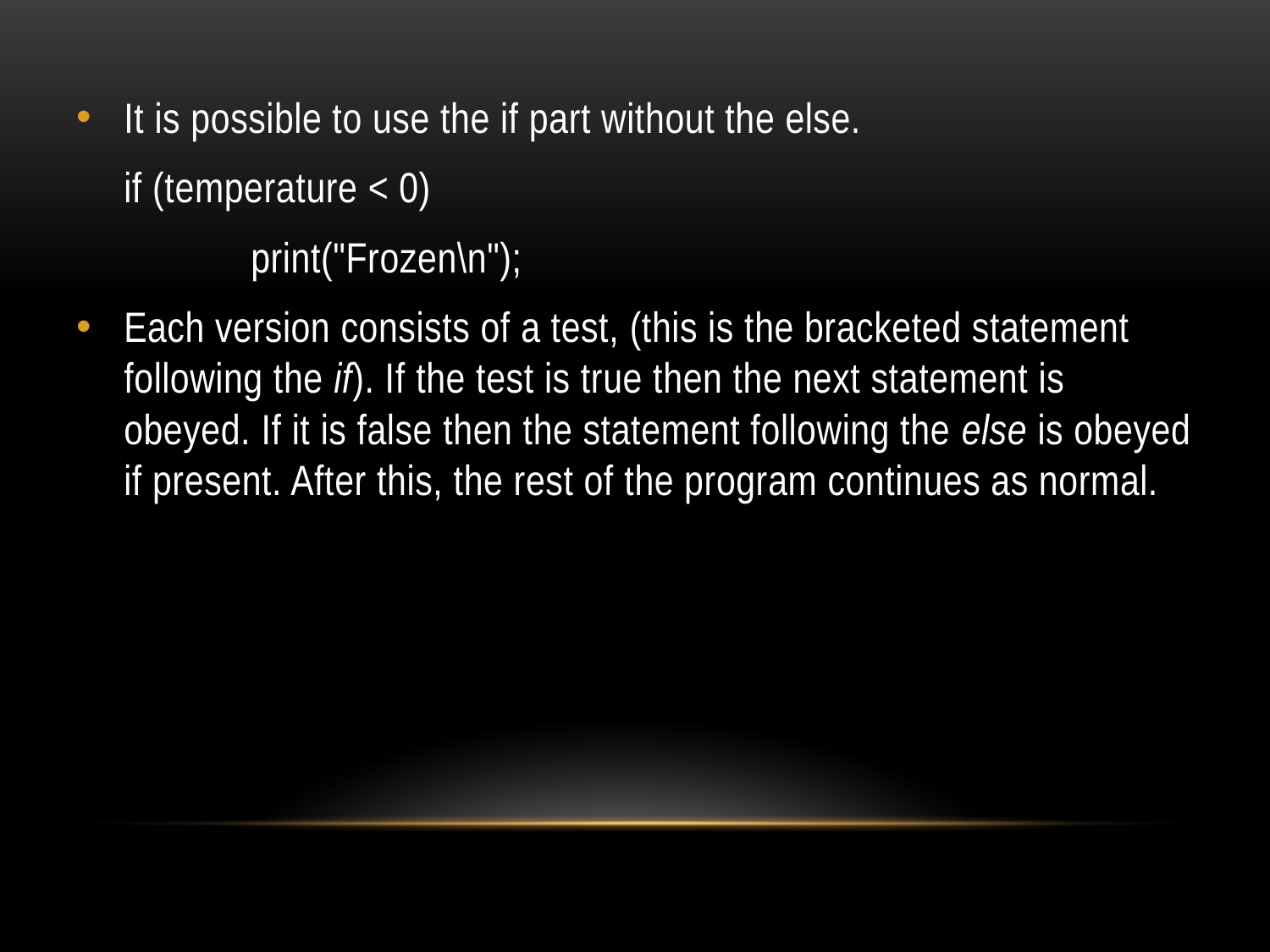

It is possible to use the if part without the else.
	if (temperature < 0)
		print("Frozen\n");
Each version consists of a test, (this is the bracketed statement following the if). If the test is true then the next statement is obeyed. If it is false then the statement following the else is obeyed if present. After this, the rest of the program continues as normal.